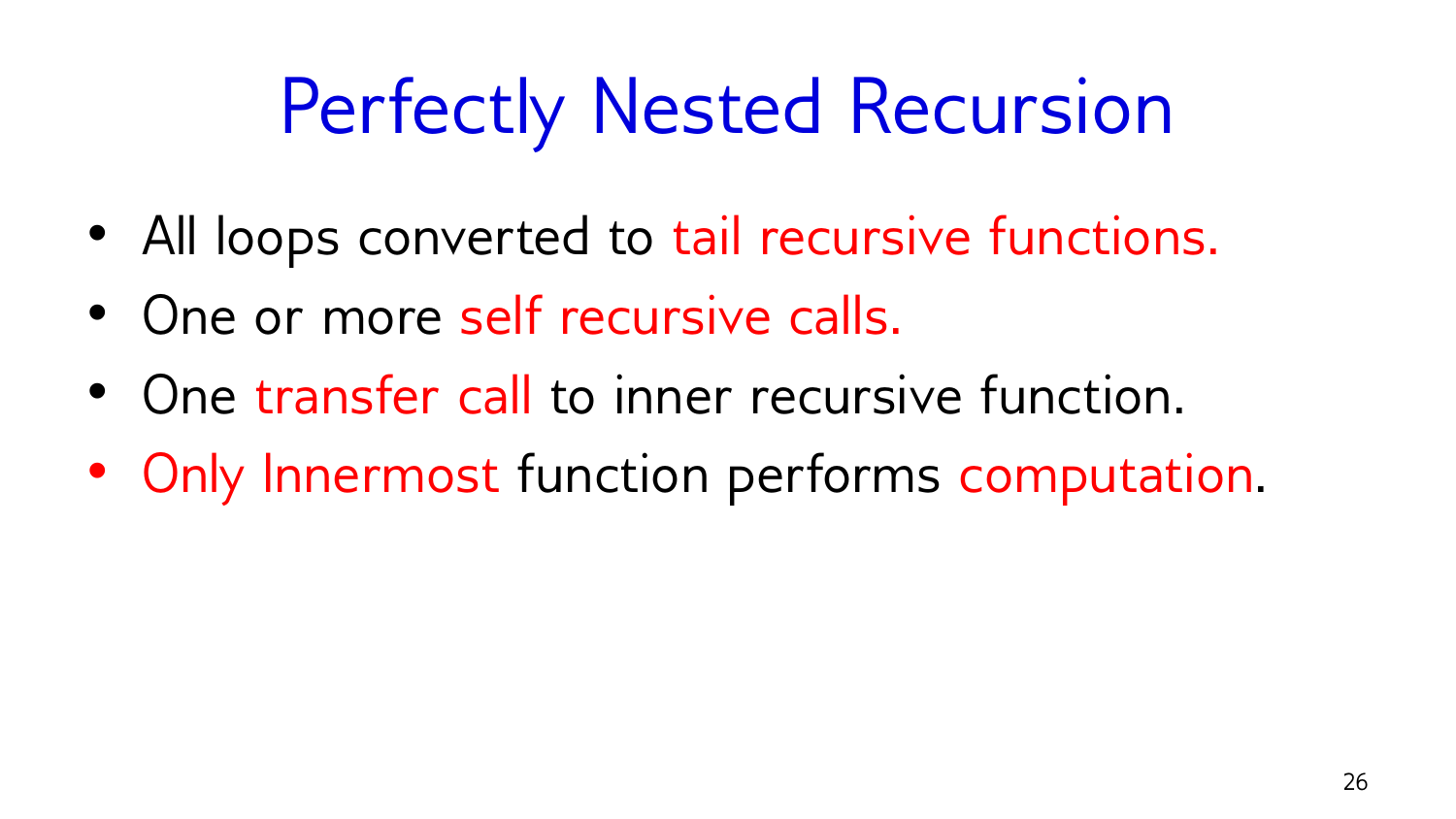

# Perfectly Nested Recursion
All loops converted to tail recursive functions.
One or more self recursive calls.
One transfer call to inner recursive function.
Only Innermost function performs computation.
26